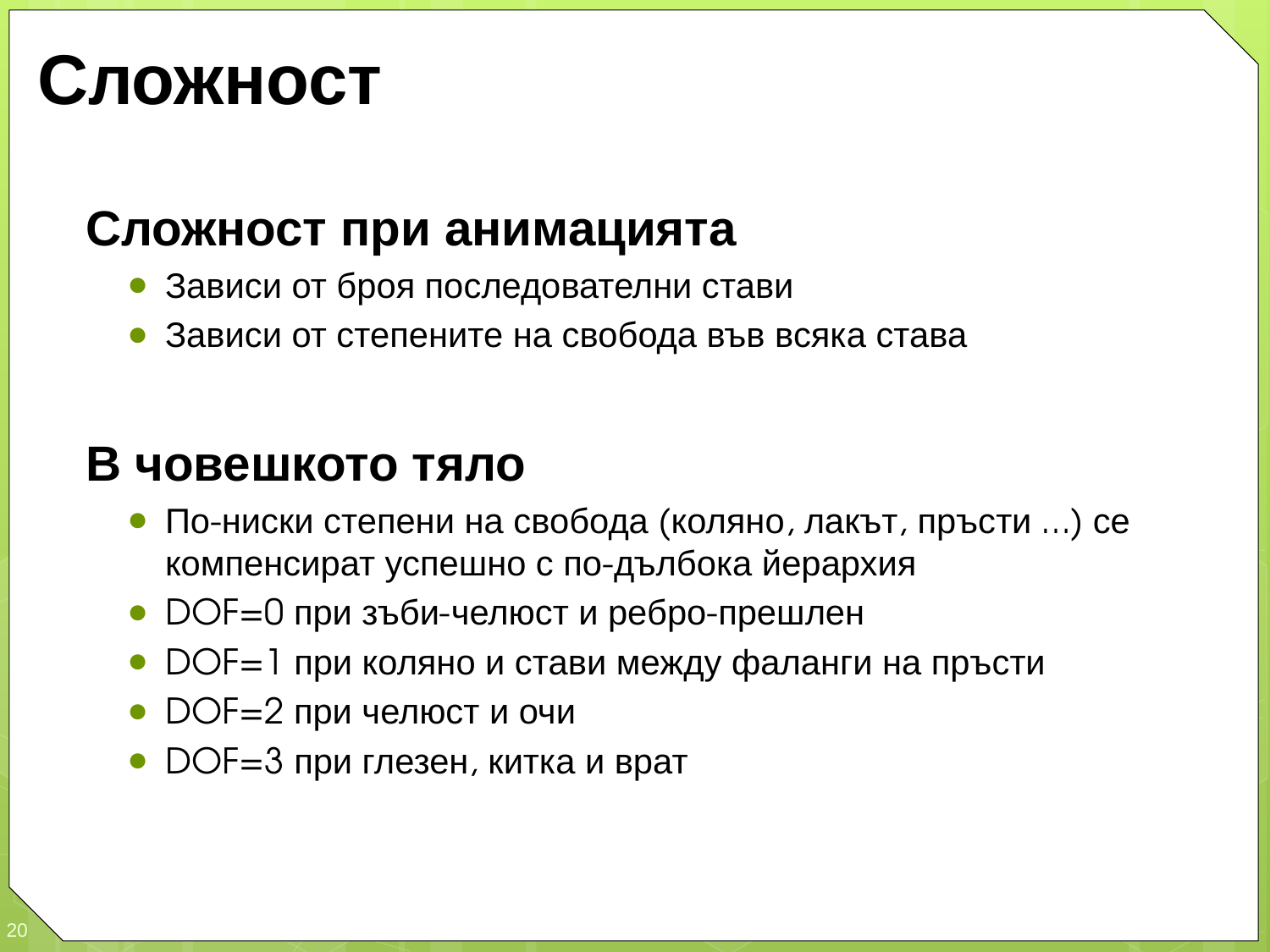

# Сложност
Сложност при анимацията
Зависи от броя последователни стави
Зависи от степените на свобода във всяка става

В човешкото тяло
По-ниски степени на свобода (коляно, лакът, пръсти …) се компенсират успешно с по-дълбока йерархия
DOF=0 при зъби-челюст и ребро-прешлен
DOF=1 при коляно и стави между фаланги на пръсти
DOF=2 при челюст и очи
DOF=3 при глезен, китка и врат